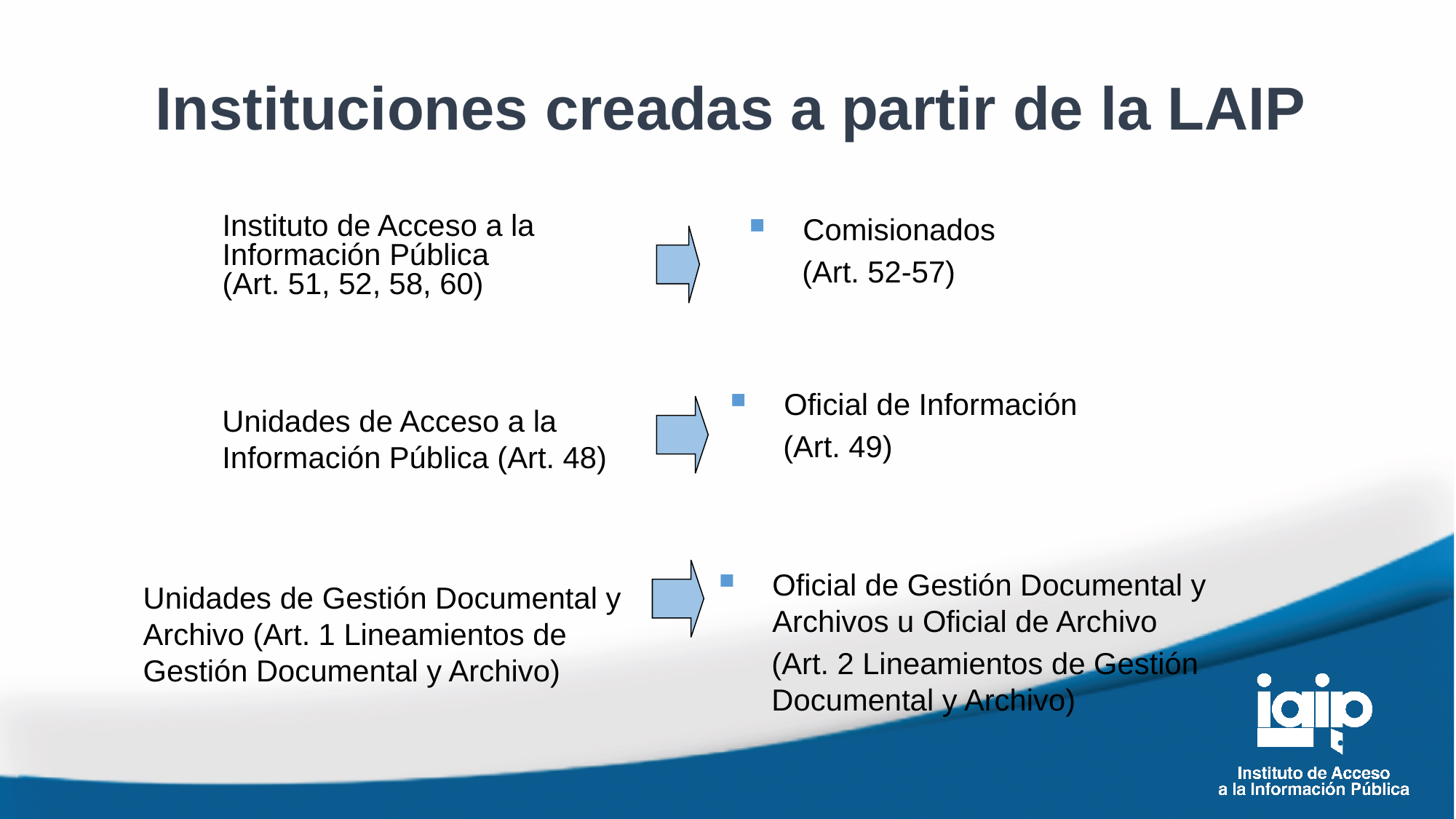

Instituciones creadas a partir de la LAIP
Comisionados
(Art. 52-57)
Instituto de Acceso a la Información Pública
(Art. 51, 52, 58, 60)

Oficial de Información
(Art. 49)
Unidades de Acceso a la
Información Pública (Art. 48)

Oficial de Gestión Documental y Archivos u Oficial de Archivo
(Art. 2 Lineamientos de Gestión Documental y Archivo)
Unidades de Gestión Documental y Archivo (Art. 1 Lineamientos de Gestión Documental y Archivo)